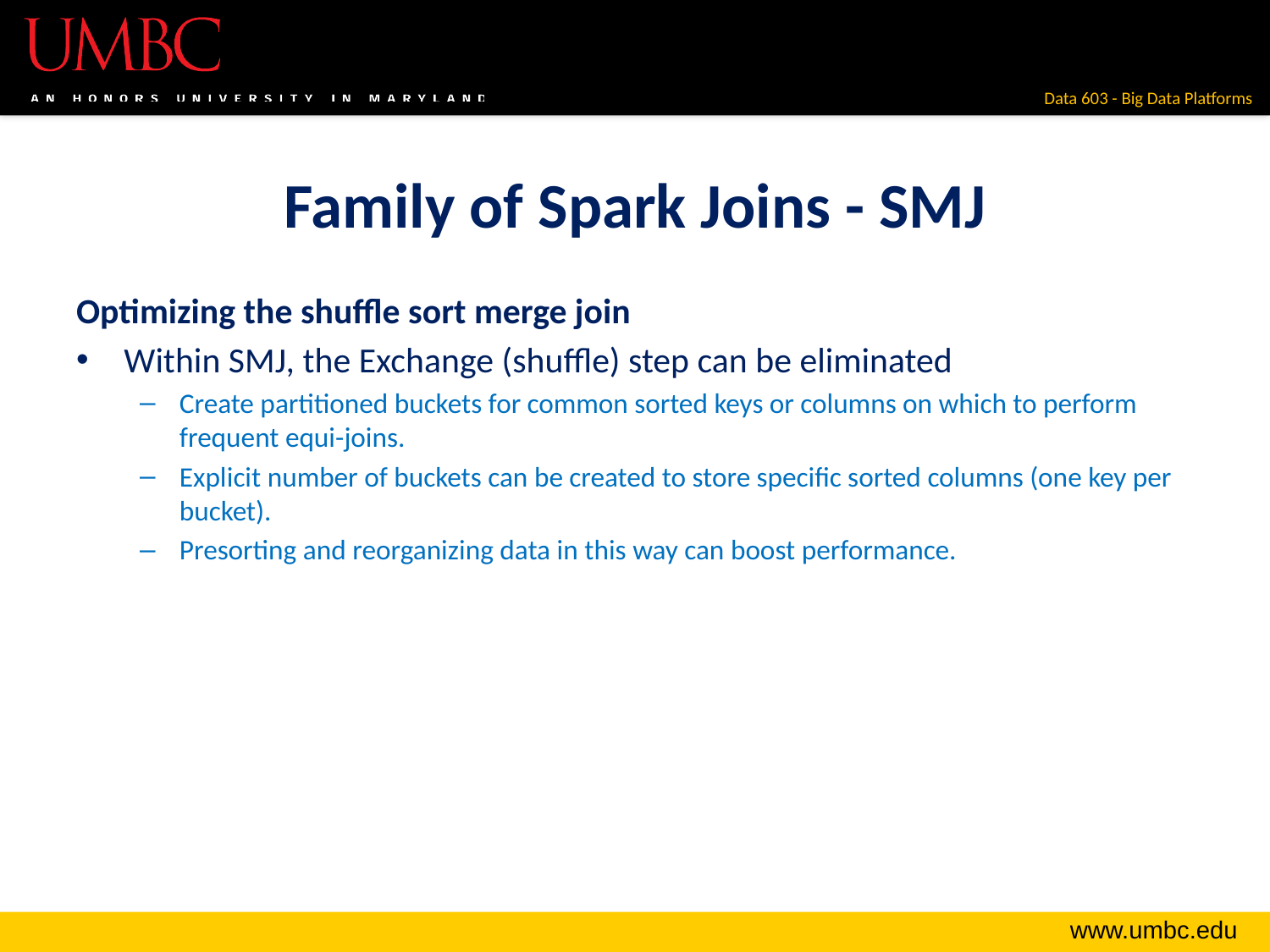

# Family of Spark Joins - SMJ
Optimizing the shuffle sort merge join
Within SMJ, the Exchange (shuffle) step can be eliminated
Create partitioned buckets for common sorted keys or columns on which to perform frequent equi-joins.
Explicit number of buckets can be created to store specific sorted columns (one key per bucket).
Presorting and reorganizing data in this way can boost performance.